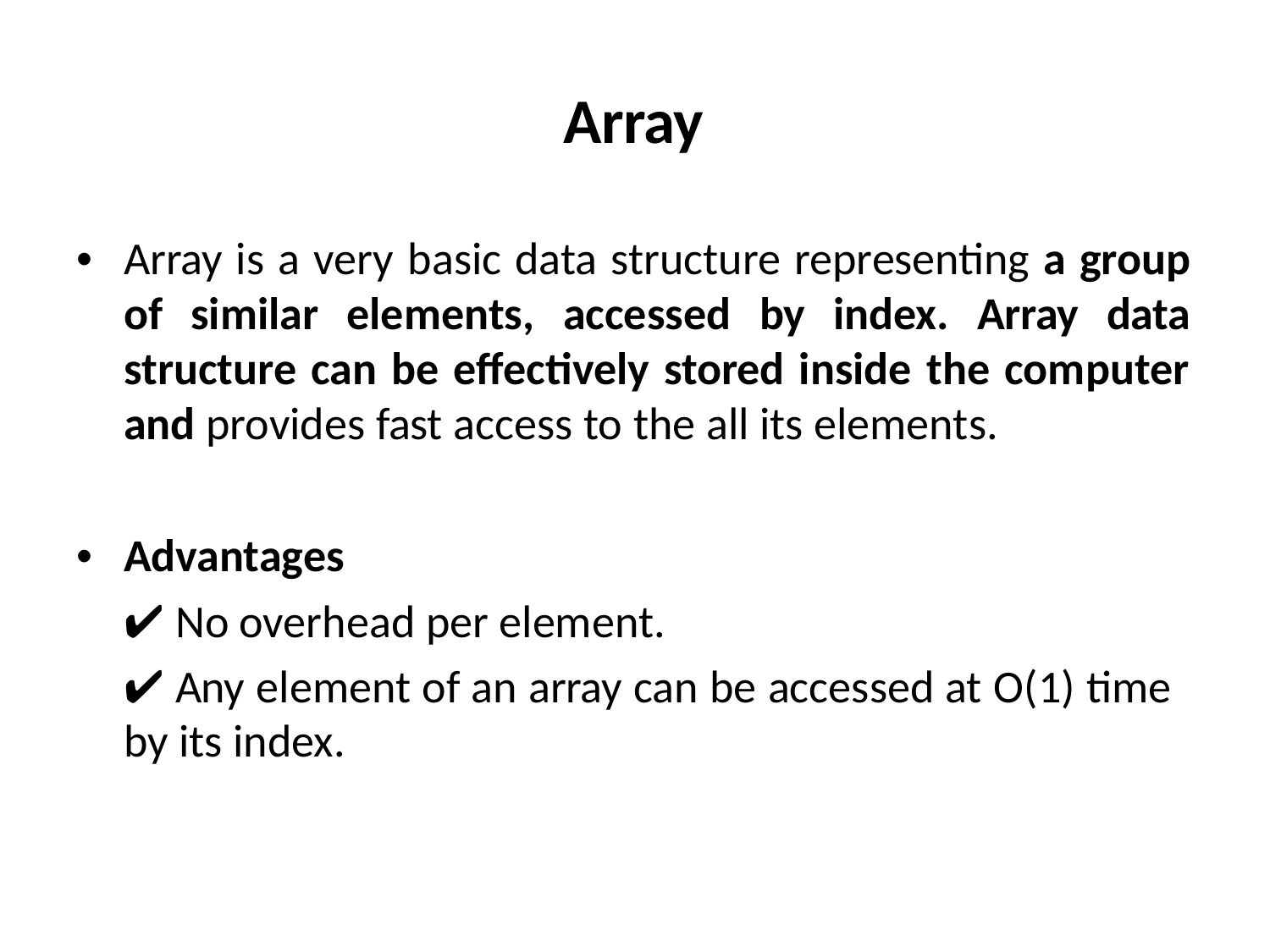

Array
• Array is a very basic data structure representing a group
of similar elements, accessed by index. Array data
structure can be effectively stored inside the computer
and provides fast access to the all its elements.
• Advantages
✔ No overhead per element.
✔ Any element of an array can be accessed at O(1) time
by its index.